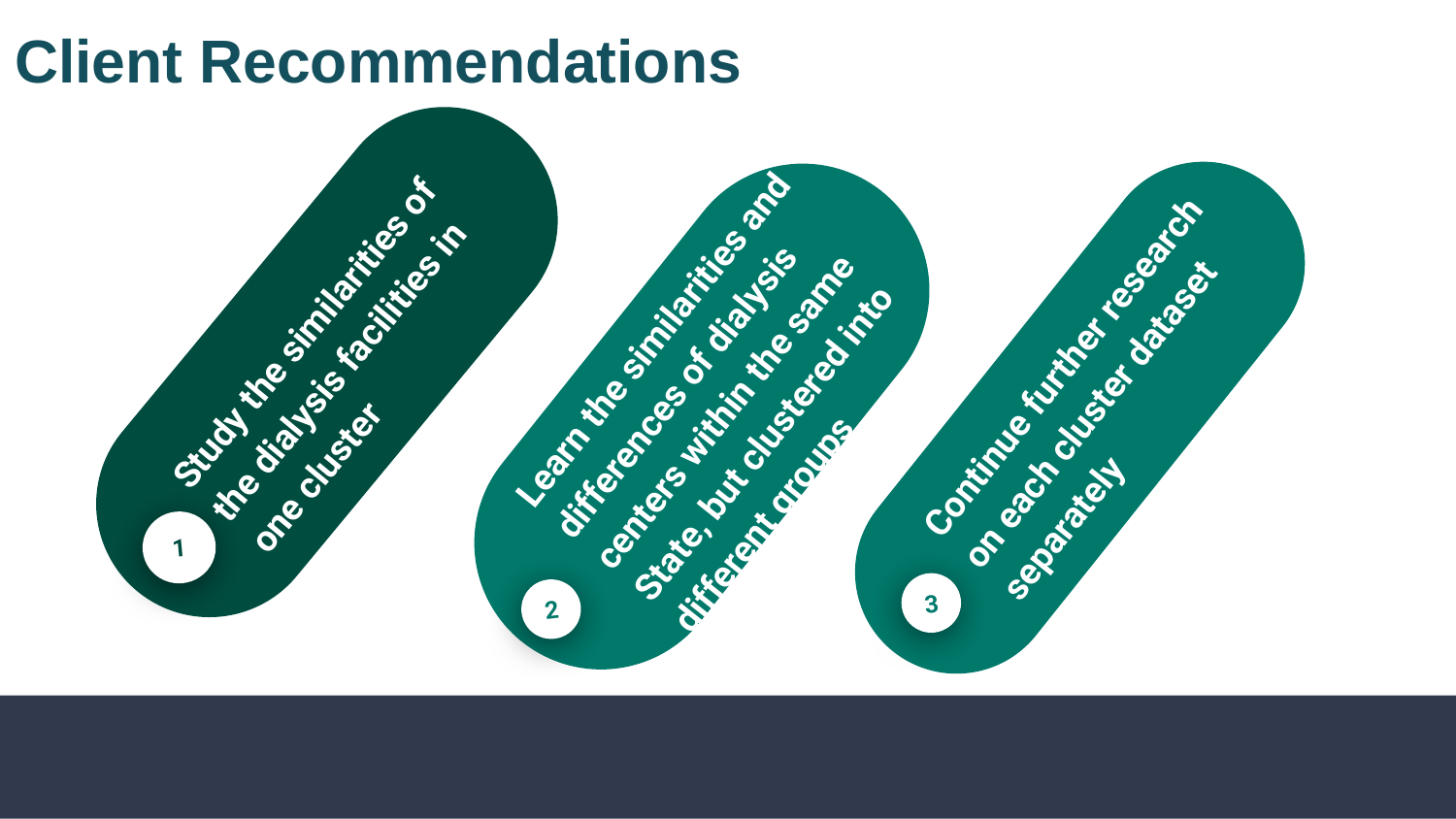

Client Recommendations

Study the similarities of the dialysis facilities in one cluster
1

Learn the similarities and differences of dialysis centers within the same State, but clustered into different groups
2

Continue further research on each cluster dataset separately
3